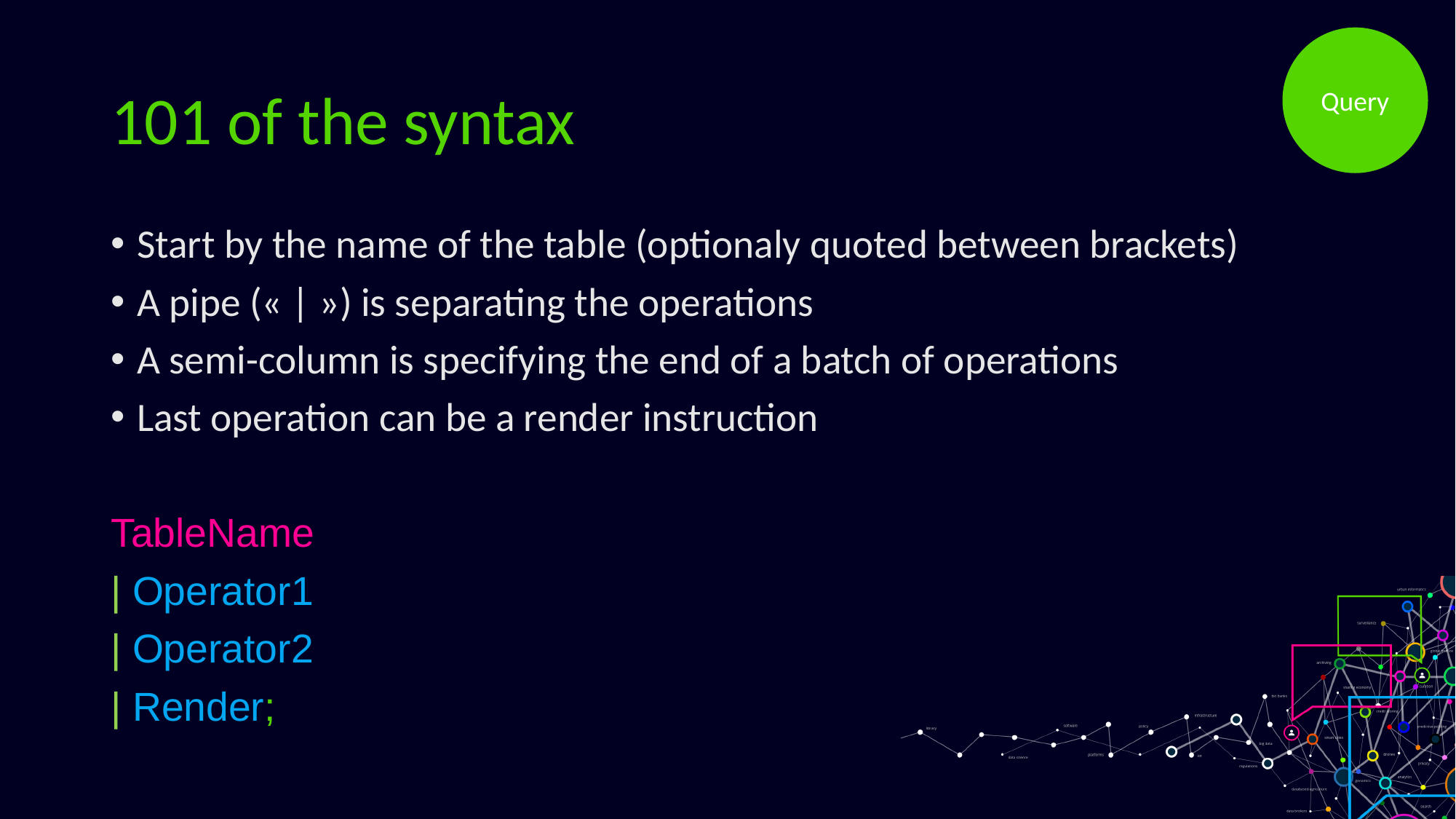

Query
# 101 of the syntax
Start by the name of the table (optionaly quoted between brackets)
A pipe (« | ») is separating the operations
A semi-column is specifying the end of a batch of operations
Last operation can be a render instruction

TableName
| Operator1
| Operator2
| Render;